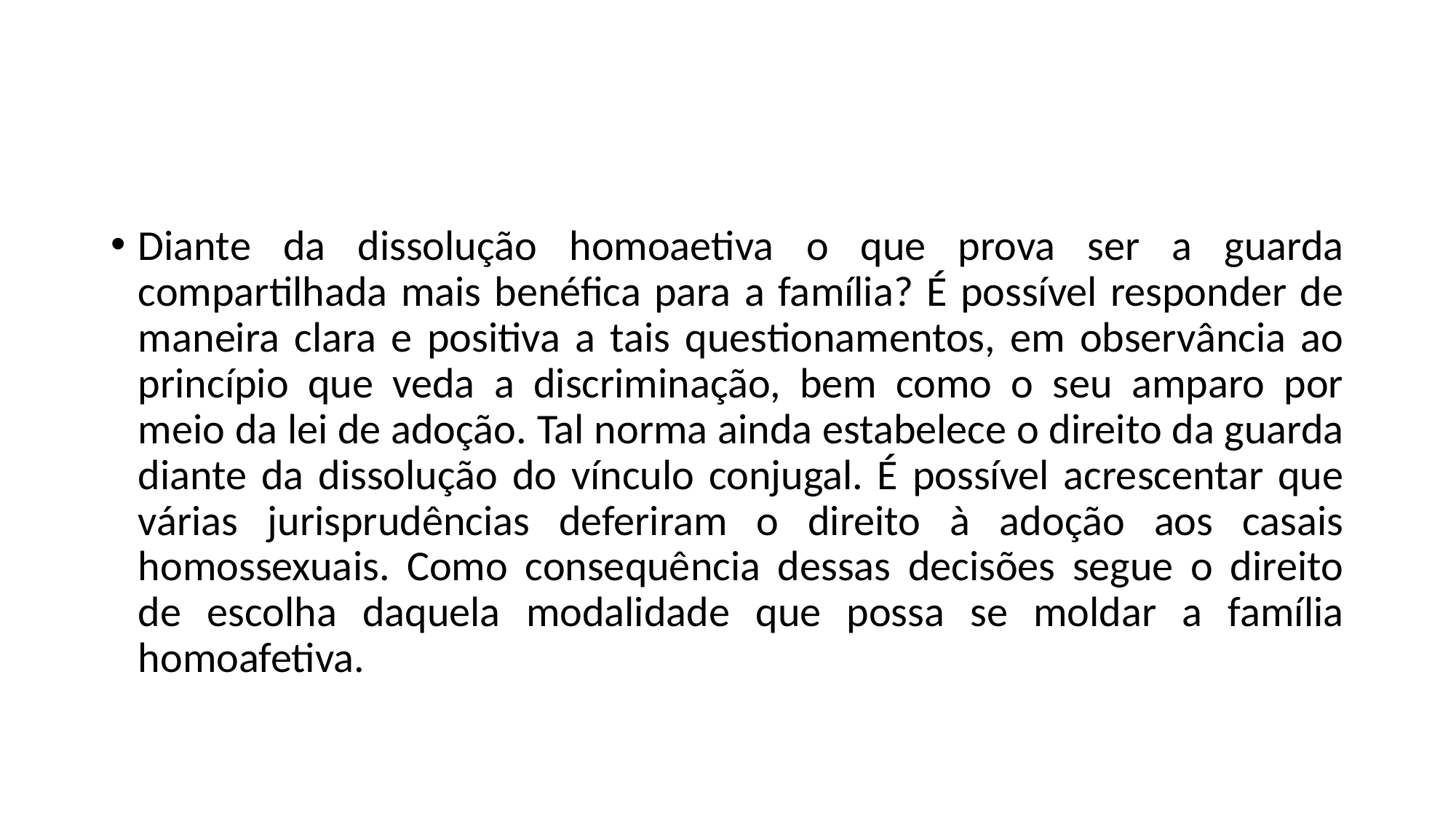

#
Diante da dissolução homoaetiva o que prova ser a guarda compartilhada mais benéfica para a família? É possível responder de maneira clara e positiva a tais questionamentos, em observância ao princípio que veda a discriminação, bem como o seu amparo por meio da lei de adoção. Tal norma ainda estabelece o direito da guarda diante da dissolução do vínculo conjugal. É possível acrescentar que várias jurisprudências deferiram o direito à adoção aos casais homossexuais. Como consequência dessas decisões segue o direito de escolha daquela modalidade que possa se moldar a família homoafetiva.